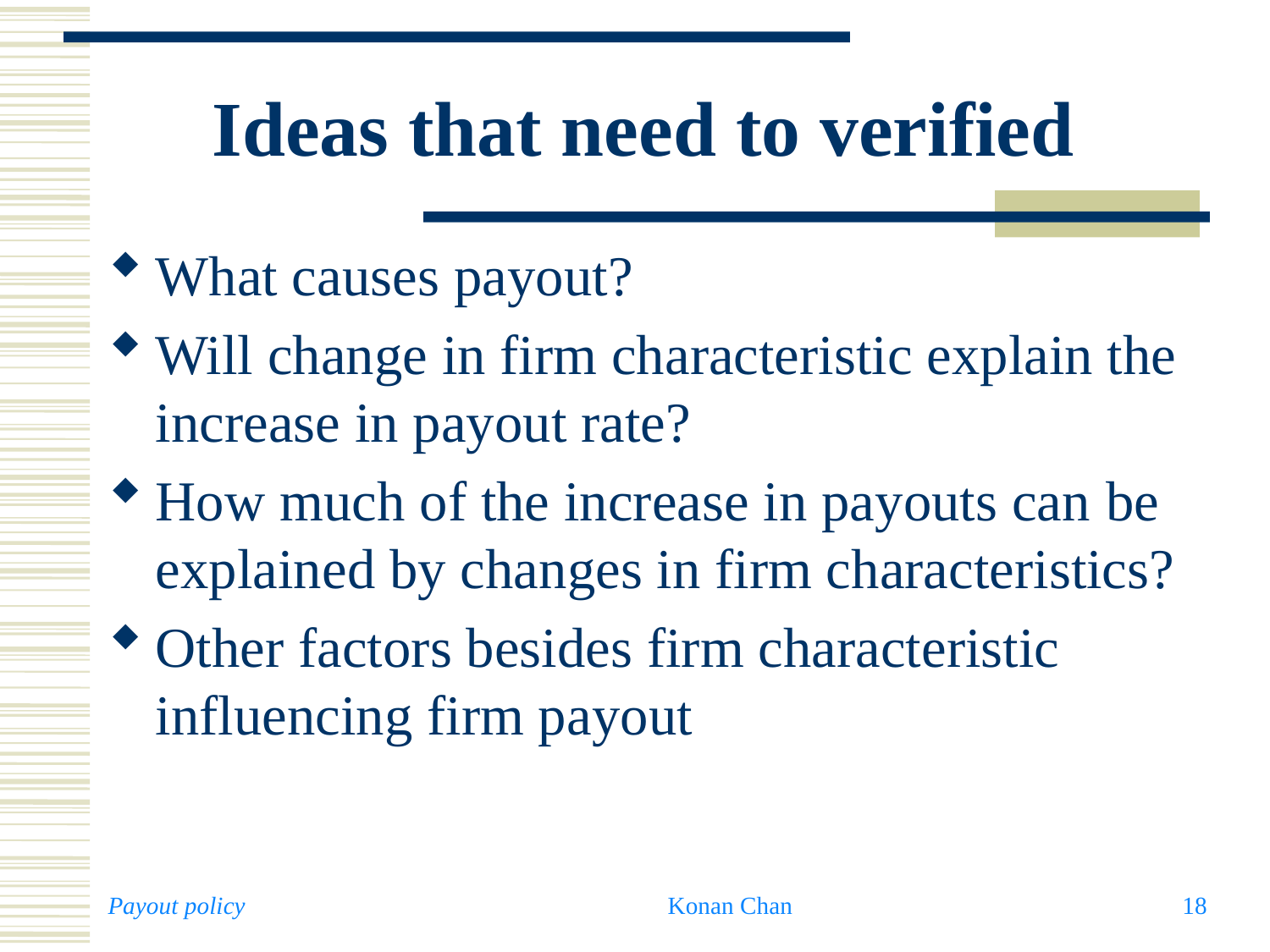

# Ideas that need to verified
What causes payout?
Will change in firm characteristic explain the increase in payout rate?
How much of the increase in payouts can be explained by changes in firm characteristics?
Other factors besides firm characteristic influencing firm payout
Payout policy
Konan Chan
18